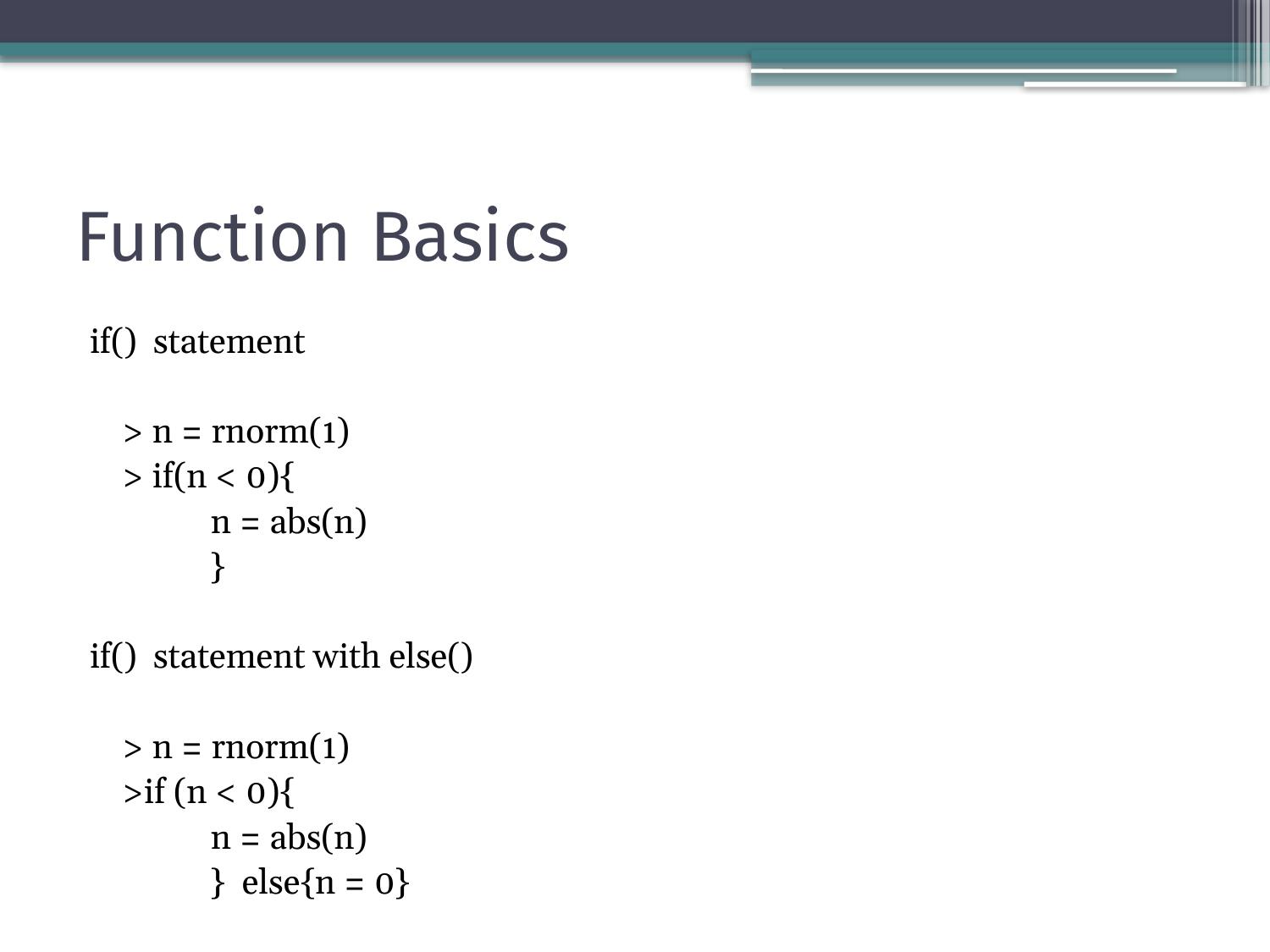

# Function Basics
if()  statement

	> n = rnorm(1)
	> if(n < 0){
		n = abs(n)
		}

if()  statement with else()

	> n = rnorm(1)
	>if (n < 0){
		n = abs(n)
		}  else{n = 0}